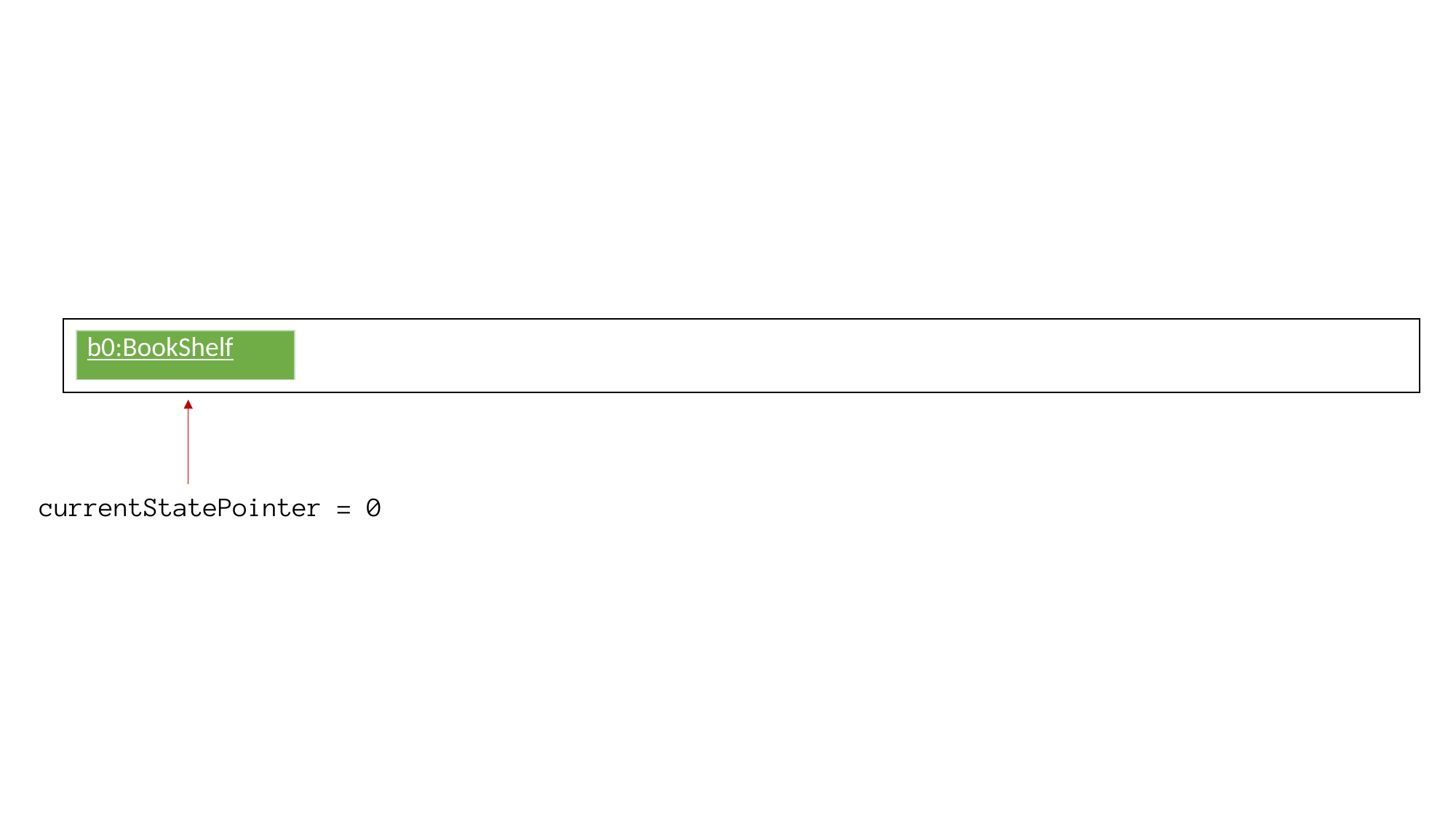

| b0:BookShelf |
| --- |
currentStatePointer = 0